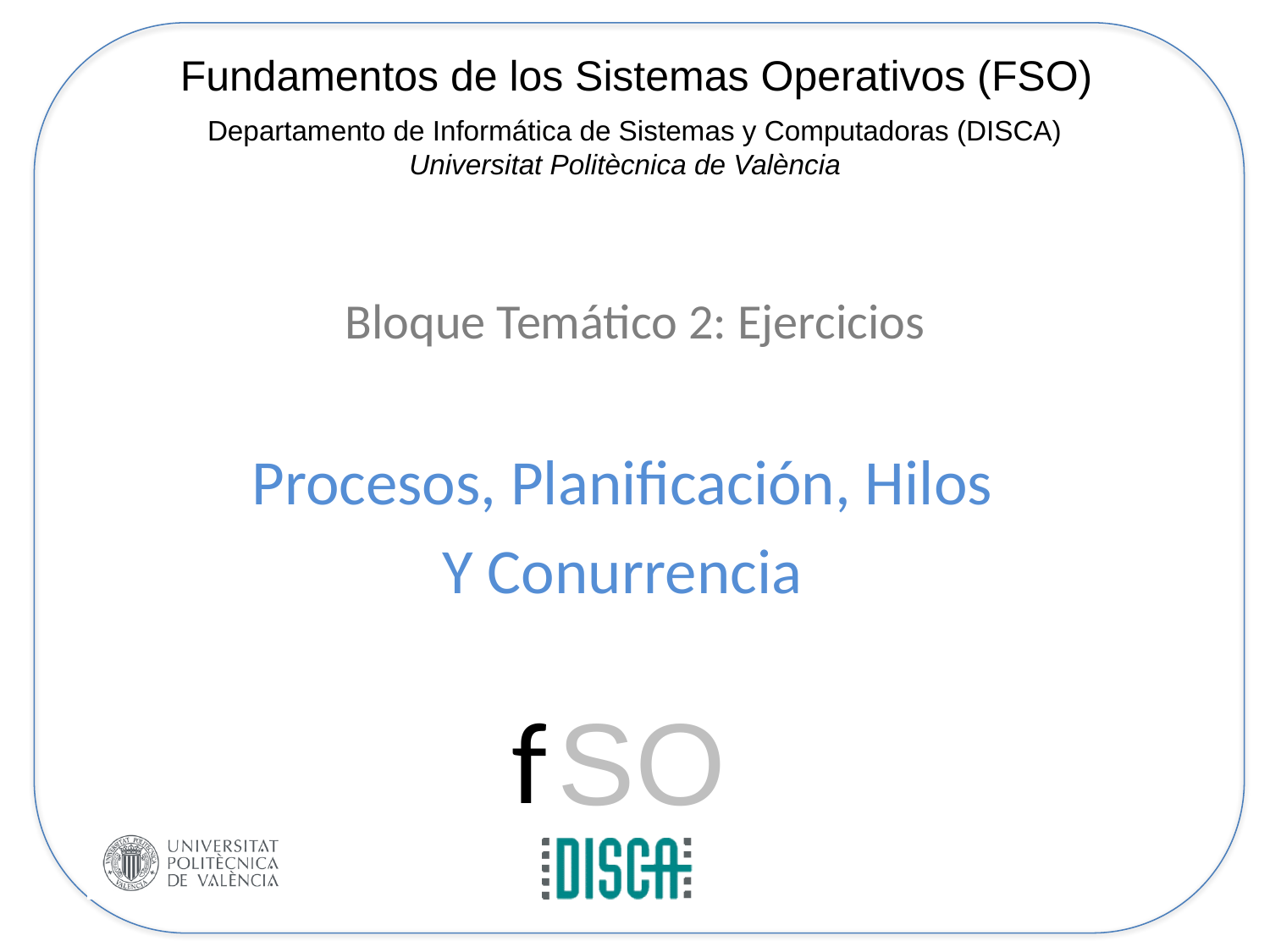

# Bloque Temático 2: Ejercicios
Procesos, Planificación, Hilos
Y Conurrencia